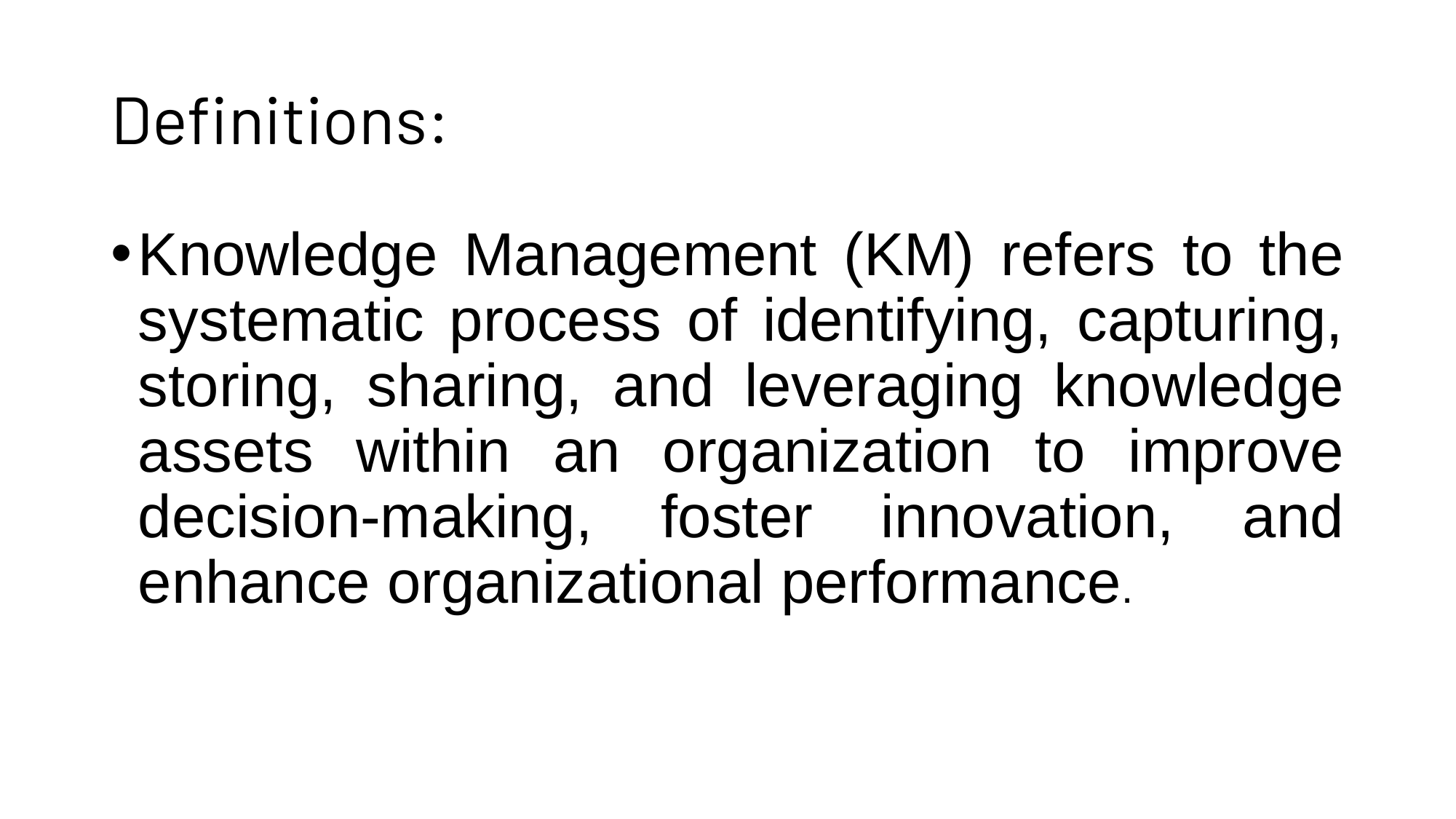

# Definitions:
Knowledge Management (KM) refers to the systematic process of identifying, capturing, storing, sharing, and leveraging knowledge assets within an organization to improve decision-making, foster innovation, and enhance organizational performance.